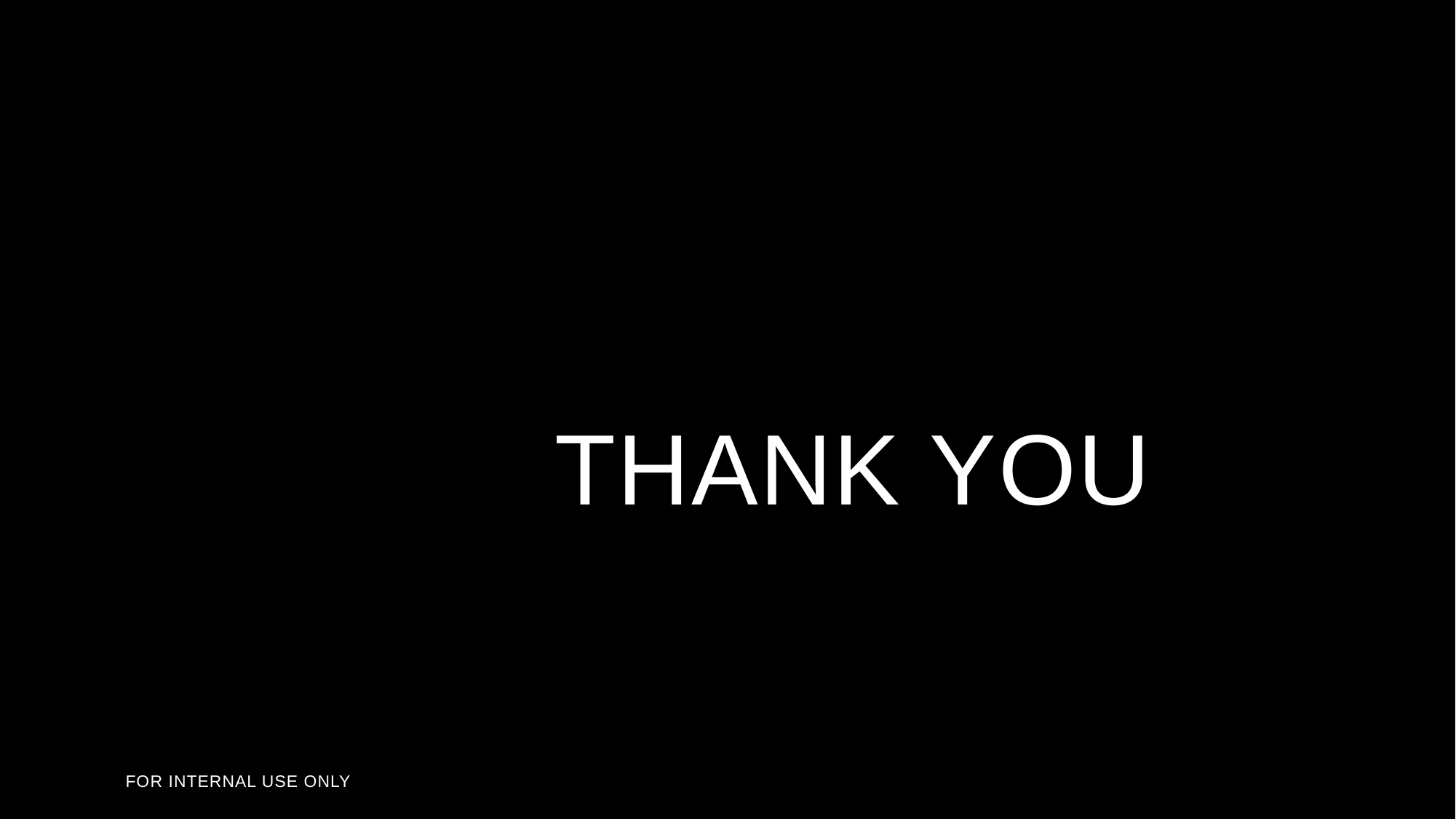

# THANK YOU
Presenter name
Email address
Website
FOR INTERNAL USE ONLY
2023
33